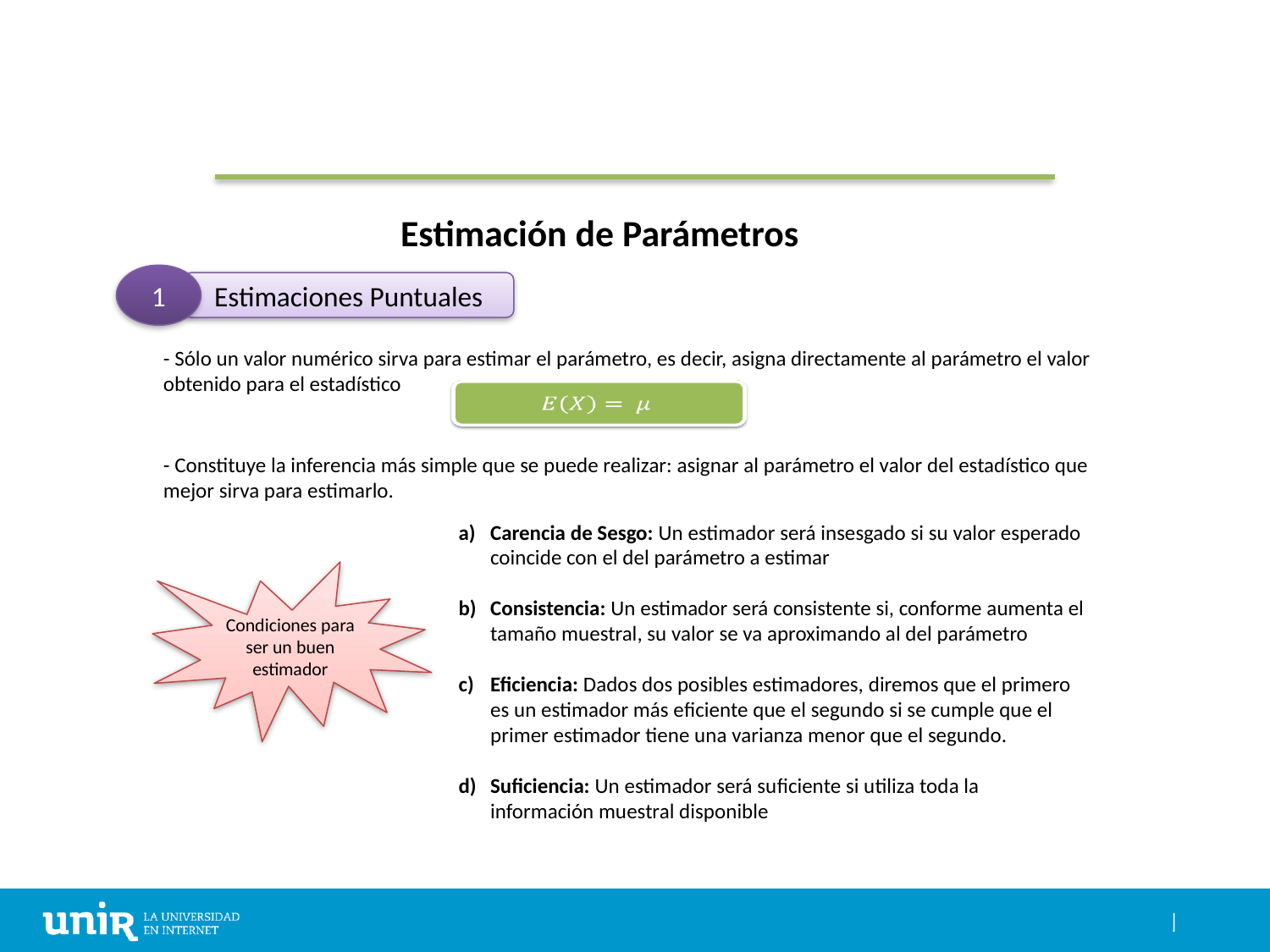

Estimación de Parámetros
1
Estimaciones Puntuales
- Sólo un valor numérico sirva para estimar el parámetro, es decir, asigna directamente al parámetro el valor obtenido para el estadístico

- Constituye la inferencia más simple que se puede realizar: asignar al parámetro el valor del estadístico que mejor sirva para estimarlo.
Carencia de Sesgo: Un estimador será insesgado si su valor esperado coincide con el del parámetro a estimar

Consistencia: Un estimador será consistente si, conforme aumenta el tamaño muestral, su valor se va aproximando al del parámetro

Eficiencia: Dados dos posibles estimadores, diremos que el primero es un estimador más eficiente que el segundo si se cumple que el primer estimador tiene una varianza menor que el segundo.

Suficiencia: Un estimador será suficiente si utiliza toda la información muestral disponible
Condiciones para ser un buen estimador
14